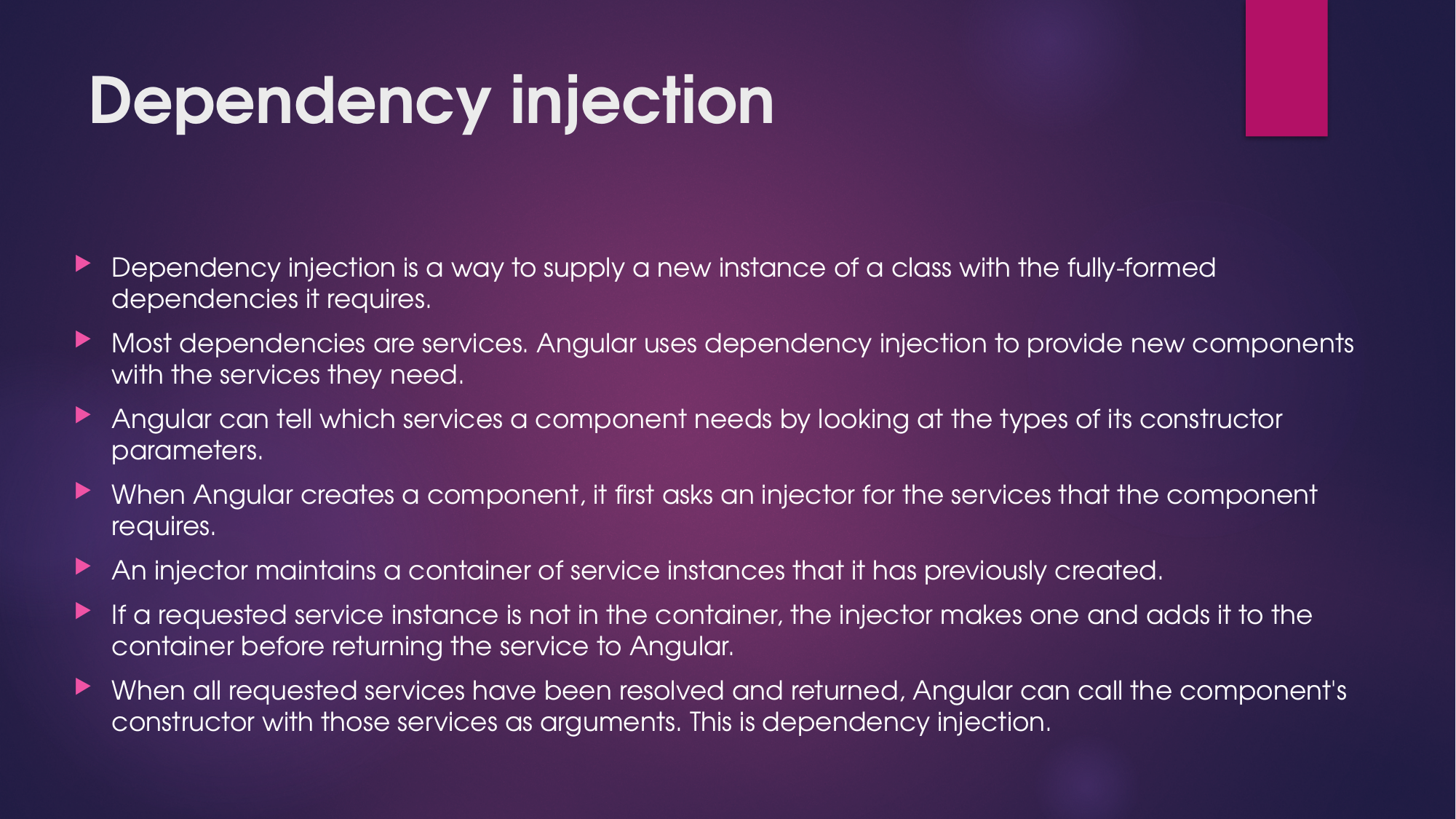

# Dependency injection
Dependency injection is a way to supply a new instance of a class with the fully-formed dependencies it requires.
Most dependencies are services. Angular uses dependency injection to provide new components with the services they need.
Angular can tell which services a component needs by looking at the types of its constructor parameters.
When Angular creates a component, it first asks an injector for the services that the component requires.
An injector maintains a container of service instances that it has previously created.
If a requested service instance is not in the container, the injector makes one and adds it to the container before returning the service to Angular.
When all requested services have been resolved and returned, Angular can call the component's constructor with those services as arguments. This is dependency injection.